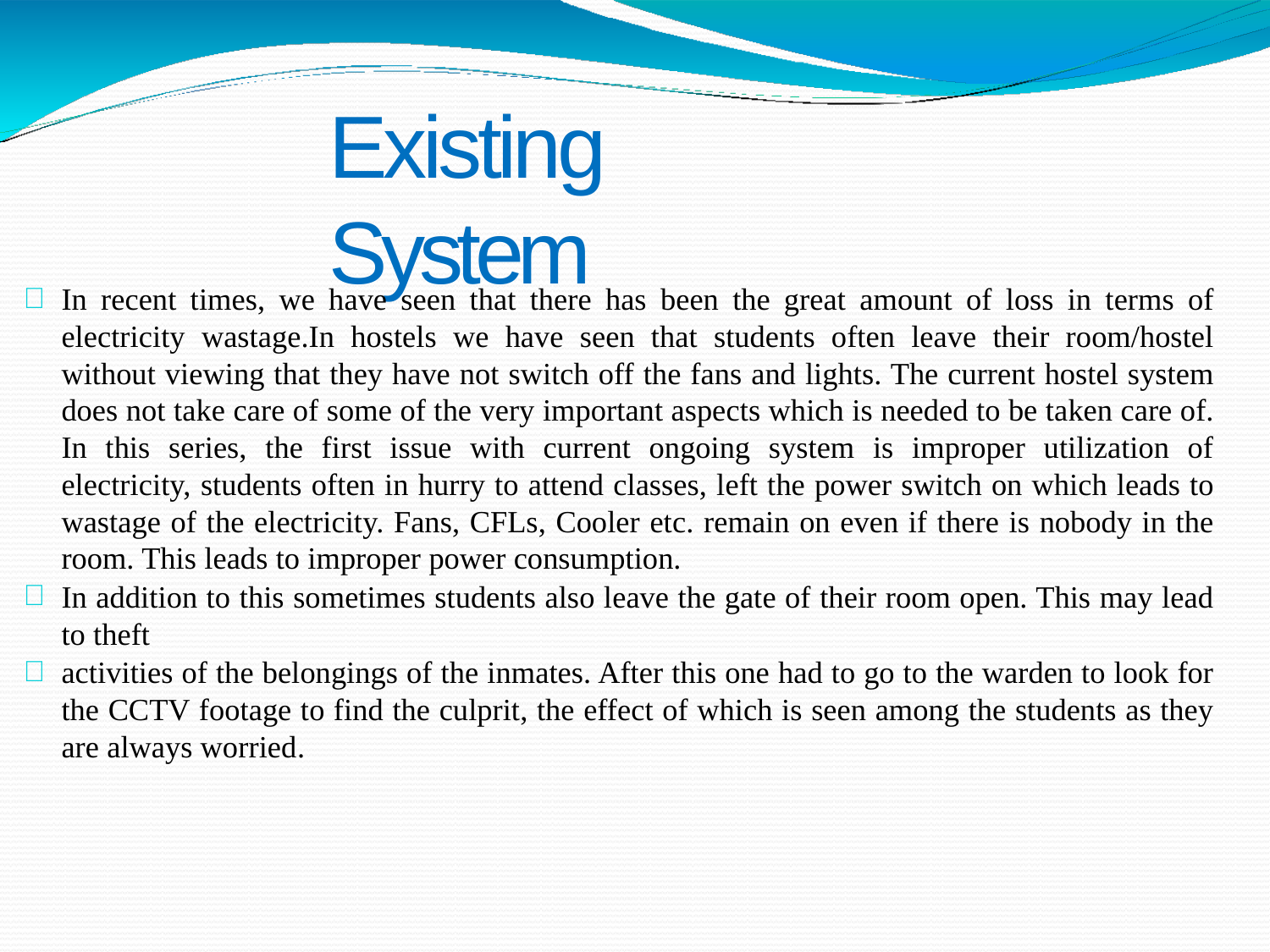

# Existing System
In recent times, we have seen that there has been the great amount of loss in terms of electricity wastage.In hostels we have seen that students often leave their room/hostel without viewing that they have not switch off the fans and lights. The current hostel system does not take care of some of the very important aspects which is needed to be taken care of. In this series, the first issue with current ongoing system is improper utilization of electricity, students often in hurry to attend classes, left the power switch on which leads to wastage of the electricity. Fans, CFLs, Cooler etc. remain on even if there is nobody in the room. This leads to improper power consumption.
In addition to this sometimes students also leave the gate of their room open. This may lead to theft
activities of the belongings of the inmates. After this one had to go to the warden to look for the CCTV footage to find the culprit, the effect of which is seen among the students as they are always worried.